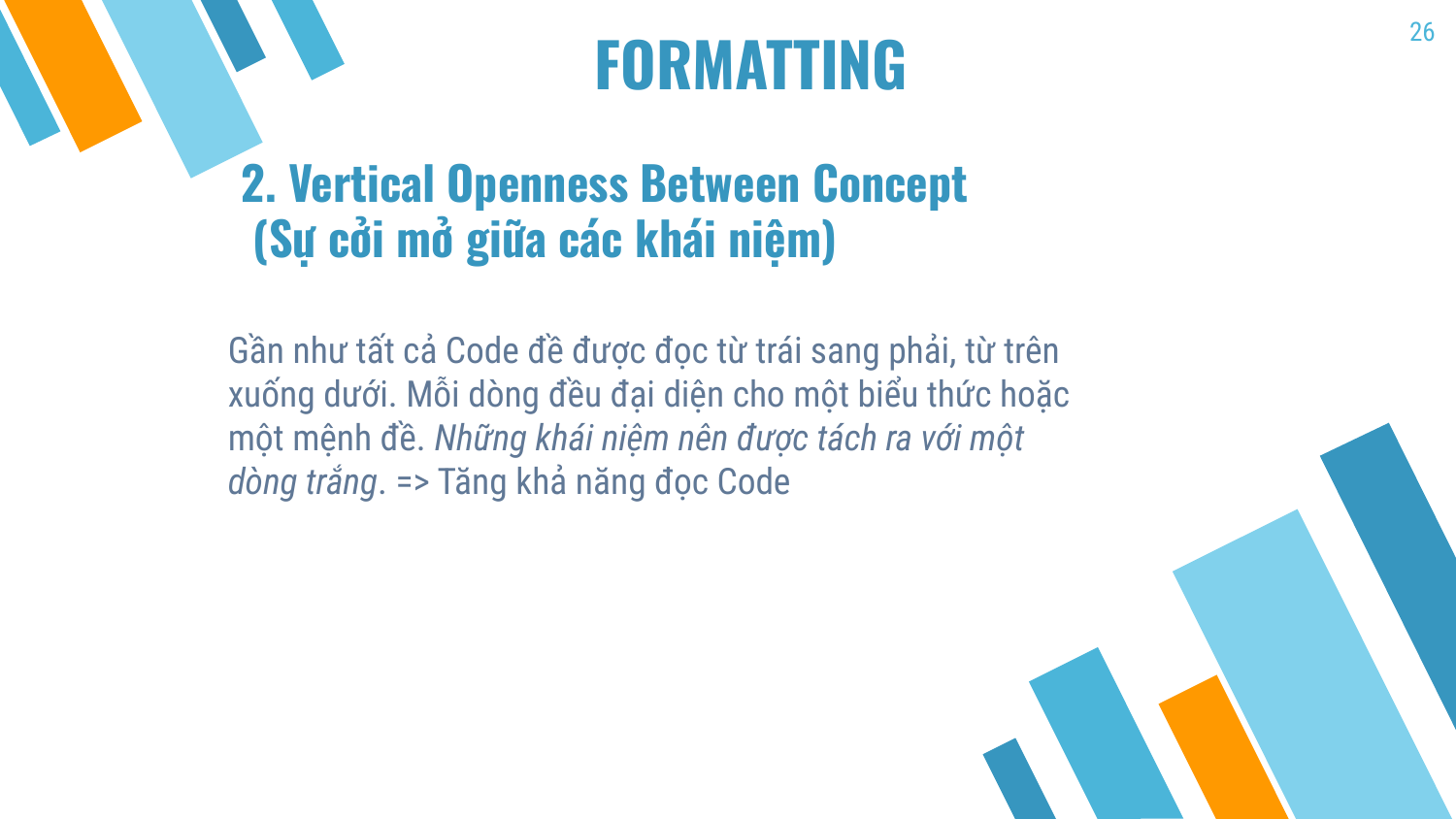

26
# FORMATTING
2. Vertical Openness Between Concept
 (Sự cởi mở giữa các khái niệm)

Gần như tất cả Code đề được đọc từ trái sang phải, từ trên xuống dưới. Mỗi dòng đều đại diện cho một biểu thức hoặc một mệnh đề. Những khái niệm nên được tách ra với một dòng trắng. => Tăng khả năng đọc Code